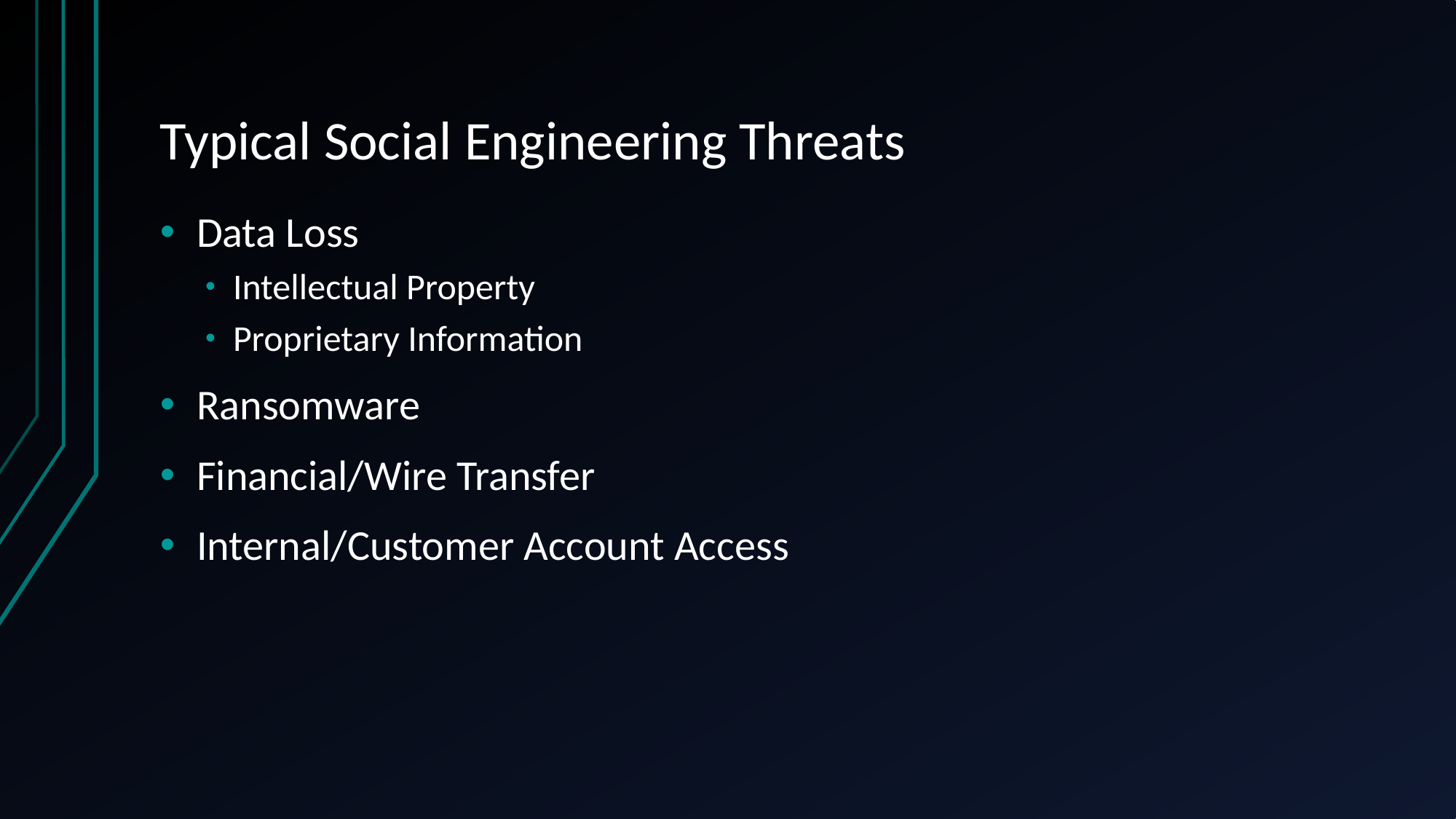

# Typical Social Engineering Threats
Data Loss
Intellectual Property
Proprietary Information
Ransomware
Financial/Wire Transfer
Internal/Customer Account Access